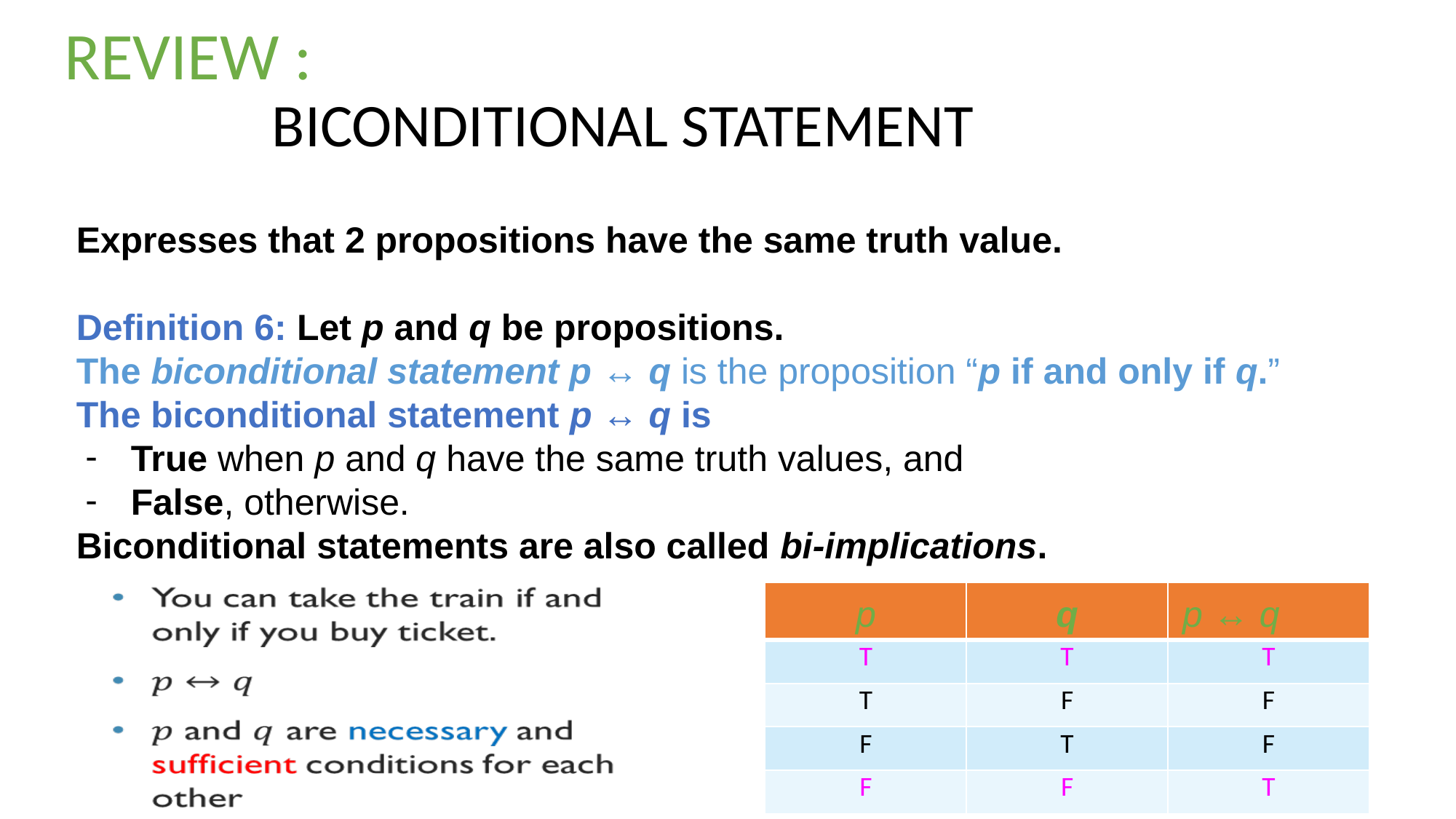

# REVIEW :
BICONDITIONAL STATEMENT
Expresses that 2 propositions have the same truth value.

Definition 6: Let p and q be propositions.
The biconditional statement p ↔ q is the proposition “p if and only if q.”
The biconditional statement p ↔ q is
True when p and q have the same truth values, and
False, otherwise.
Biconditional statements are also called bi-implications.

| p | q | p ↔ q |
| --- | --- | --- |
| T | T | T |
| T | F | F |
| F | T | F |
| F | F | T |
2